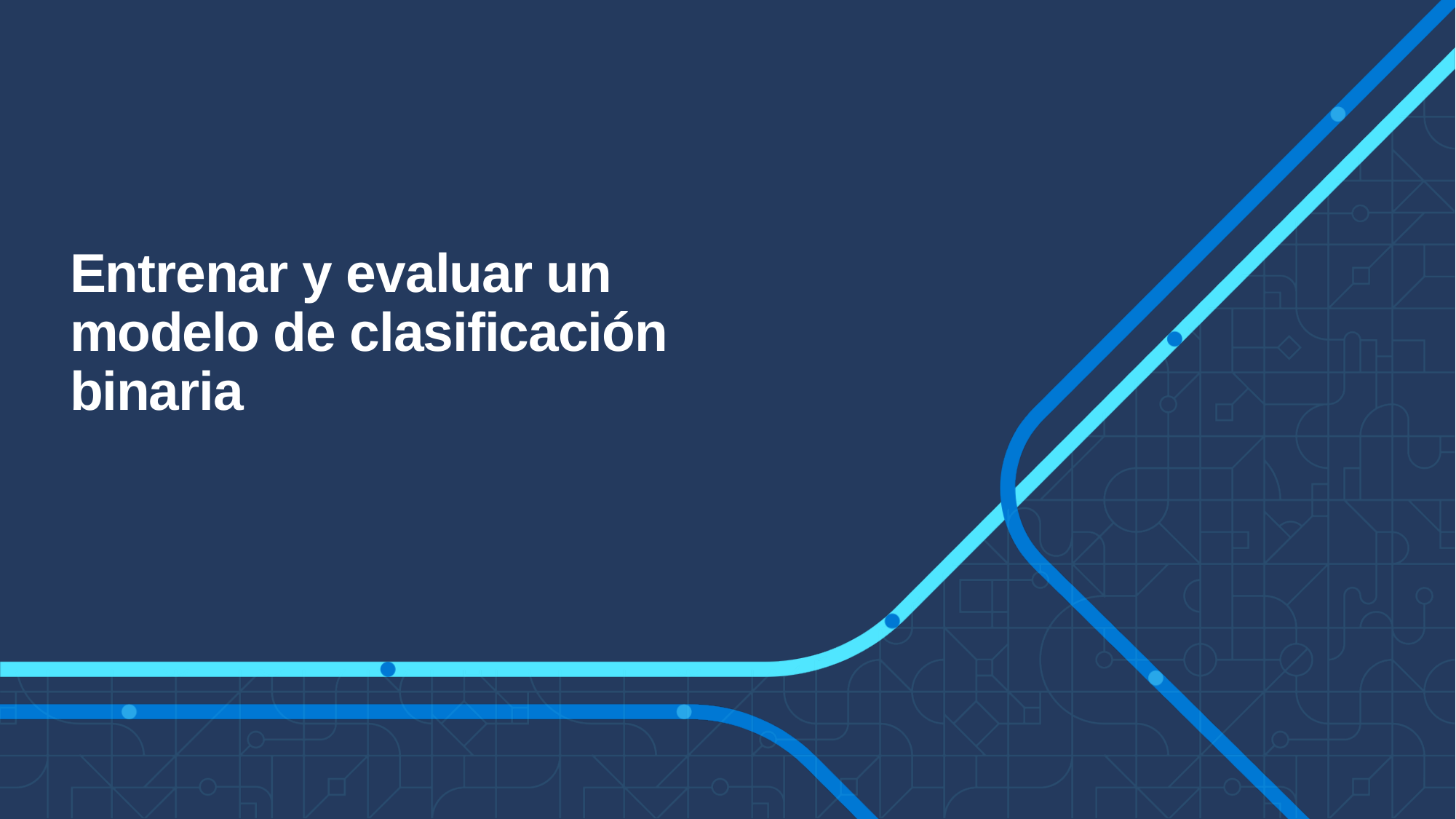

# Entrenar y evaluar un modelo de clasificación binaria